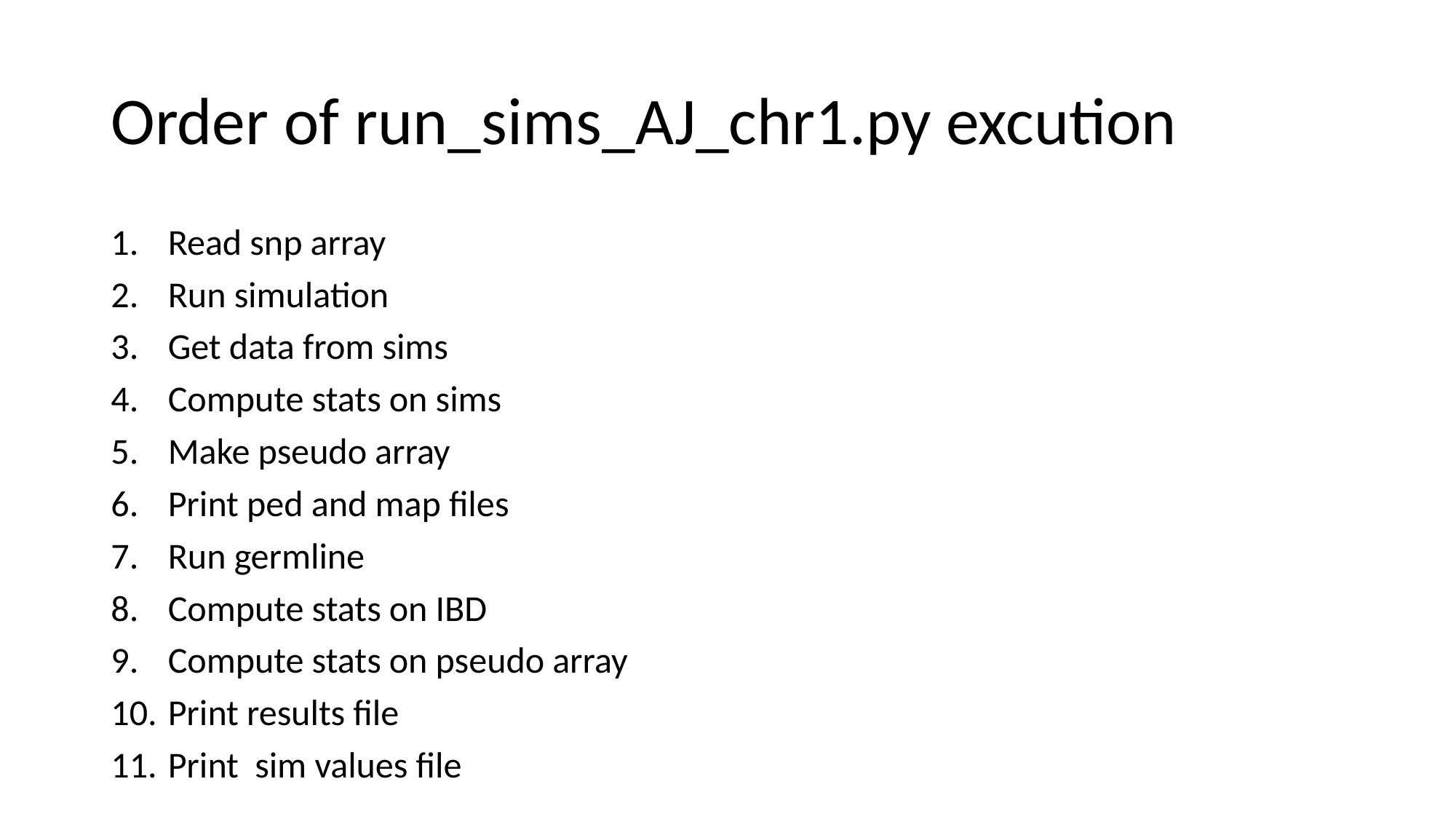

# Order of run_sims_AJ_chr1.py excution
Read snp array
Run simulation
Get data from sims
Compute stats on sims
Make pseudo array
Print ped and map files
Run germline
Compute stats on IBD
Compute stats on pseudo array
Print results file
Print  sim values file